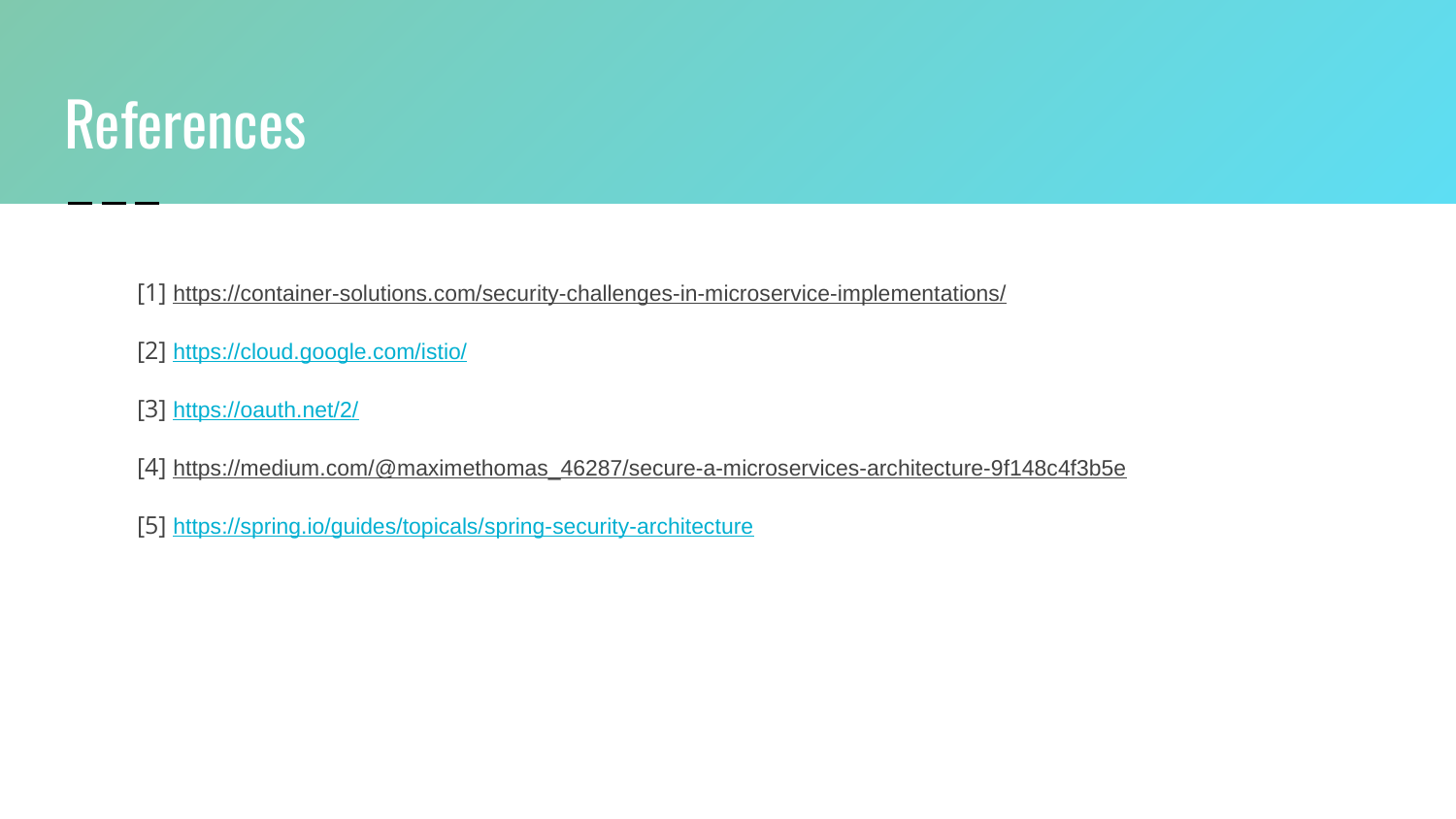

# References
[1] https://container-solutions.com/security-challenges-in-microservice-implementations/
[2] https://cloud.google.com/istio/
[3] https://oauth.net/2/
[4] https://medium.com/@maximethomas_46287/secure-a-microservices-architecture-9f148c4f3b5e
[5] https://spring.io/guides/topicals/spring-security-architecture